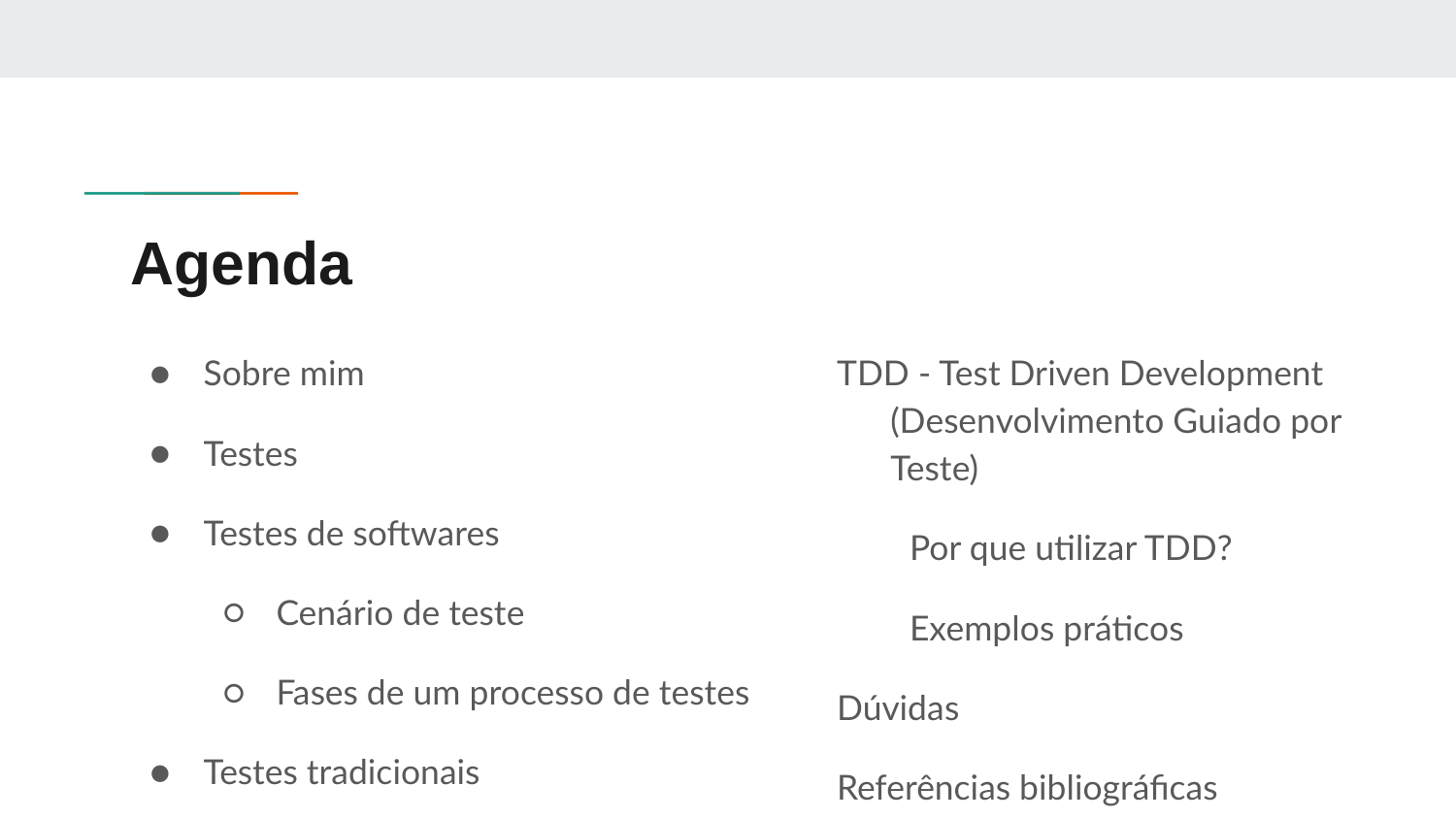

# Agenda
Sobre mim
Testes
Testes de softwares
Cenário de teste
Fases de um processo de testes
Testes tradicionais
Testes ágeis
Diferenças entre testes tradicionais e ágeis
TDD - Test Driven Development (Desenvolvimento Guiado por Teste)
Por que utilizar TDD?
Exemplos práticos
Dúvidas
Referências bibliográficas